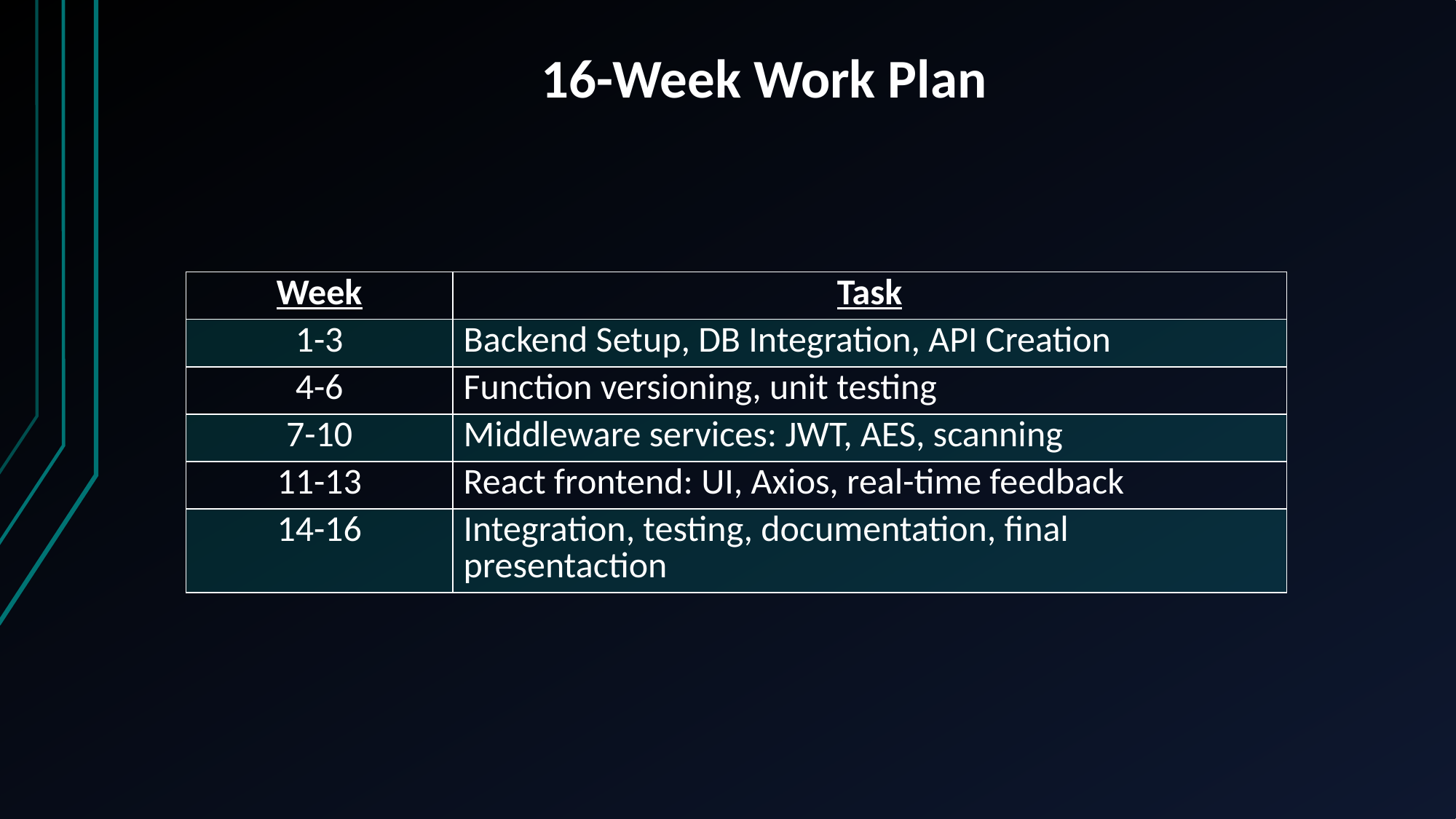

# 16-Week Work Plan
| Week | Task |
| --- | --- |
| 1-3 | Backend Setup, DB Integration, API Creation |
| 4-6 | Function versioning, unit testing |
| 7-10 | Middleware services: JWT, AES, scanning |
| 11-13 | React frontend: UI, Axios, real-time feedback |
| 14-16 | Integration, testing, documentation, final presentaction |